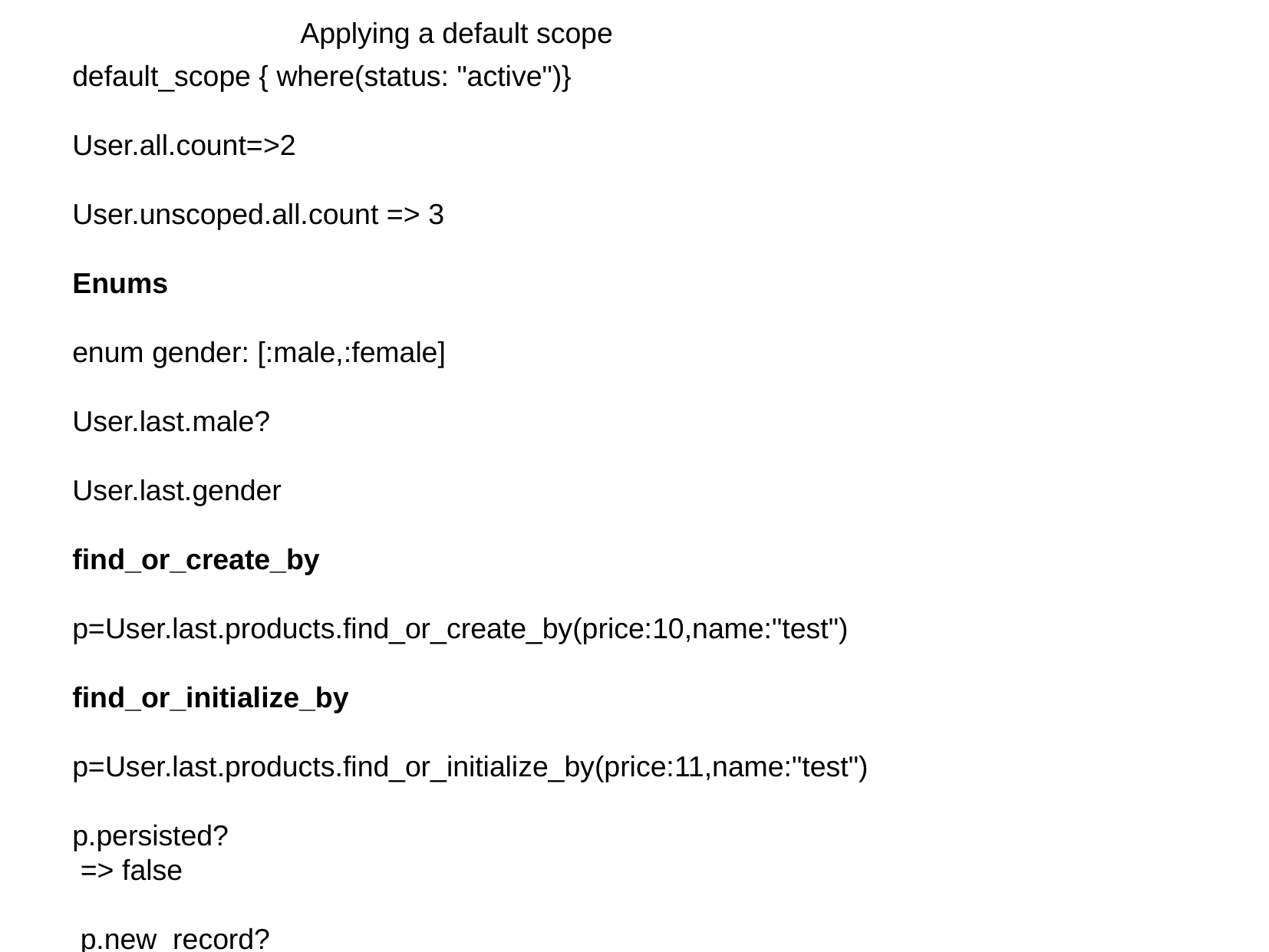

Applying a default scope
default_scope { where(status: "active")}

User.all.count=>2

User.unscoped.all.count => 3

Enums

enum gender: [:male,:female]

User.last.male?

User.last.gender

find_or_create_by

p=User.last.products.find_or_create_by(price:10,name:"test")

find_or_initialize_by

p=User.last.products.find_or_initialize_by(price:11,name:"test")

p.persisted?
 => false

 p.new_record?
 => true